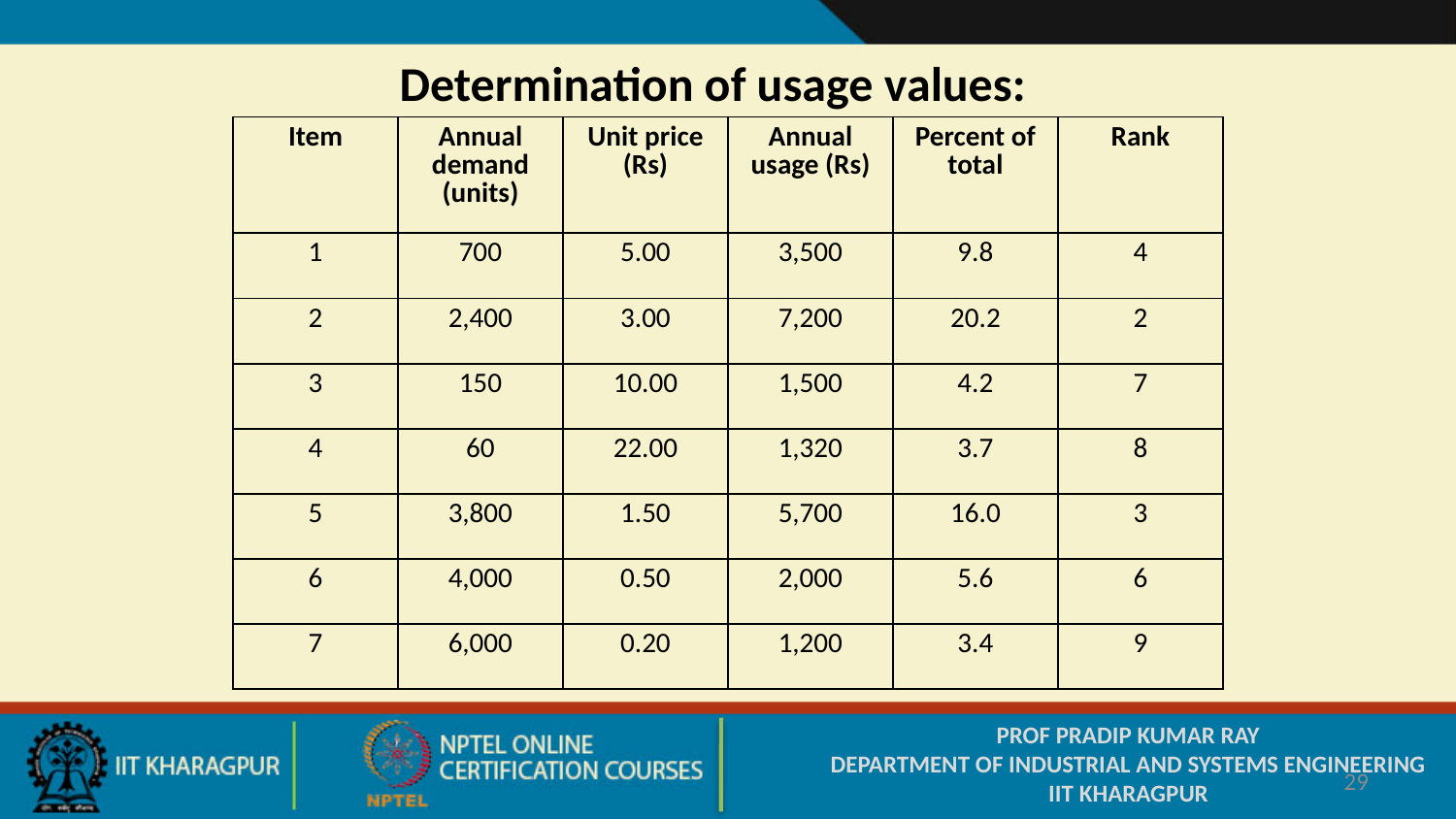

Determination of usage values:
| Item | Annual demand (units) | Unit price (Rs) | Annual usage (Rs) | Percent of total | Rank |
| --- | --- | --- | --- | --- | --- |
| 1 | 700 | 5.00 | 3,500 | 9.8 | 4 |
| 2 | 2,400 | 3.00 | 7,200 | 20.2 | 2 |
| 3 | 150 | 10.00 | 1,500 | 4.2 | 7 |
| 4 | 60 | 22.00 | 1,320 | 3.7 | 8 |
| 5 | 3,800 | 1.50 | 5,700 | 16.0 | 3 |
| 6 | 4,000 | 0.50 | 2,000 | 5.6 | 6 |
| 7 | 6,000 | 0.20 | 1,200 | 3.4 | 9 |
PROF PRADIP KUMAR RAY
DEPARTMENT OF INDUSTRIAL AND SYSTEMS ENGINEERING
IIT KHARAGPUR
29